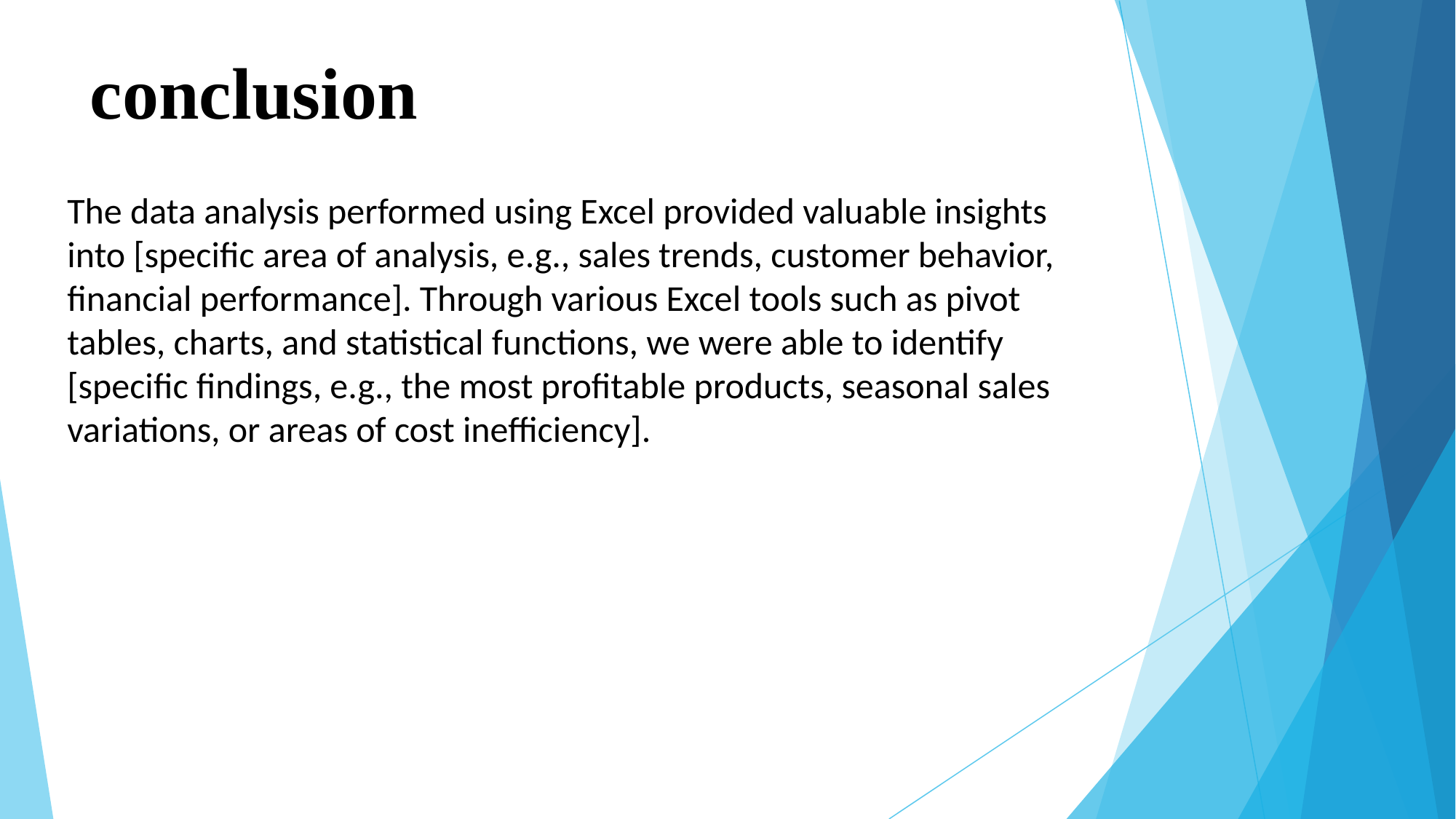

# conclusion
The data analysis performed using Excel provided valuable insights into [specific area of analysis, e.g., sales trends, customer behavior, financial performance]. Through various Excel tools such as pivot tables, charts, and statistical functions, we were able to identify [specific findings, e.g., the most profitable products, seasonal sales variations, or areas of cost inefficiency].